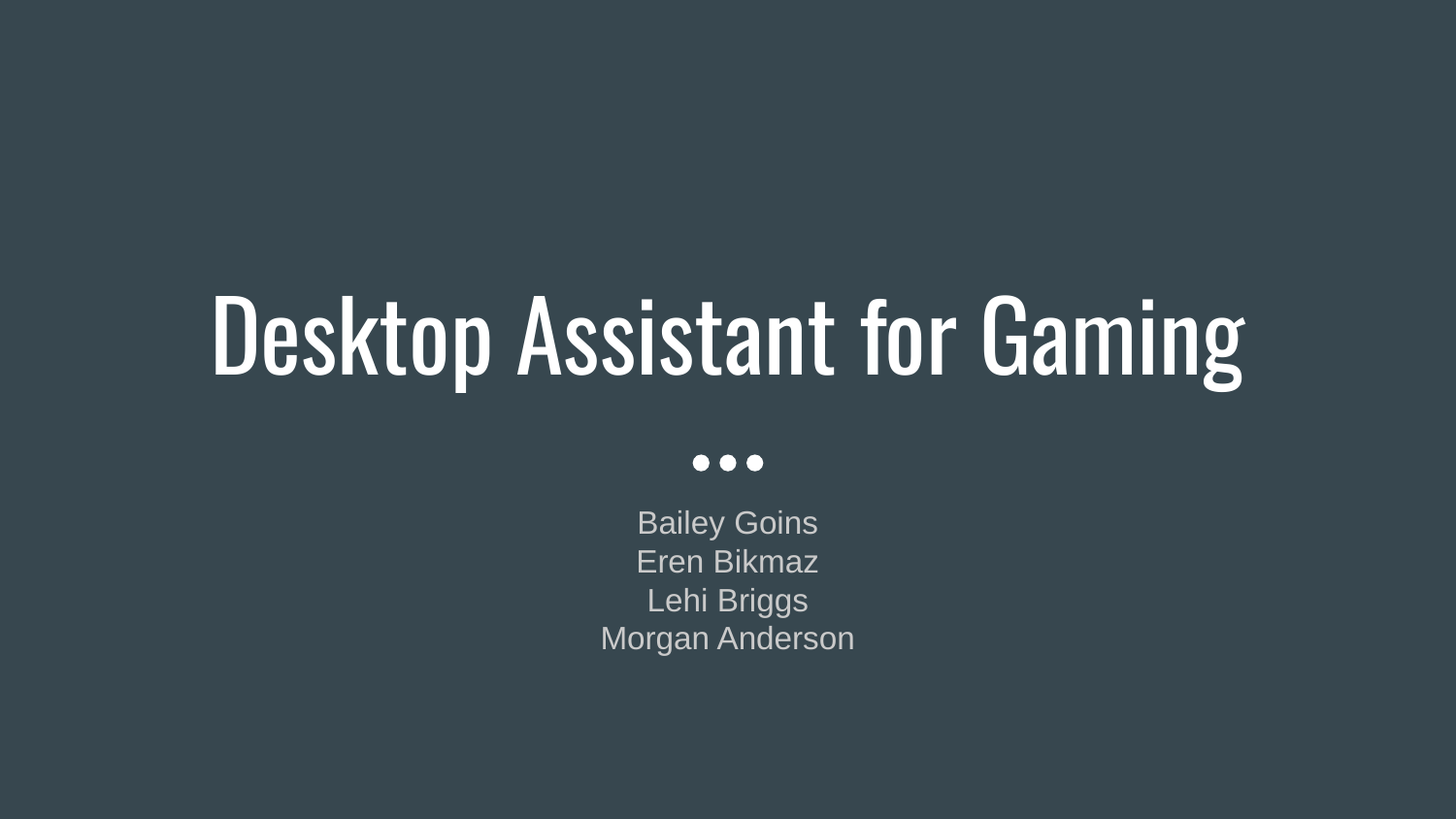

# Desktop Assistant for Gaming
Bailey Goins
Eren Bikmaz
Lehi Briggs
Morgan Anderson